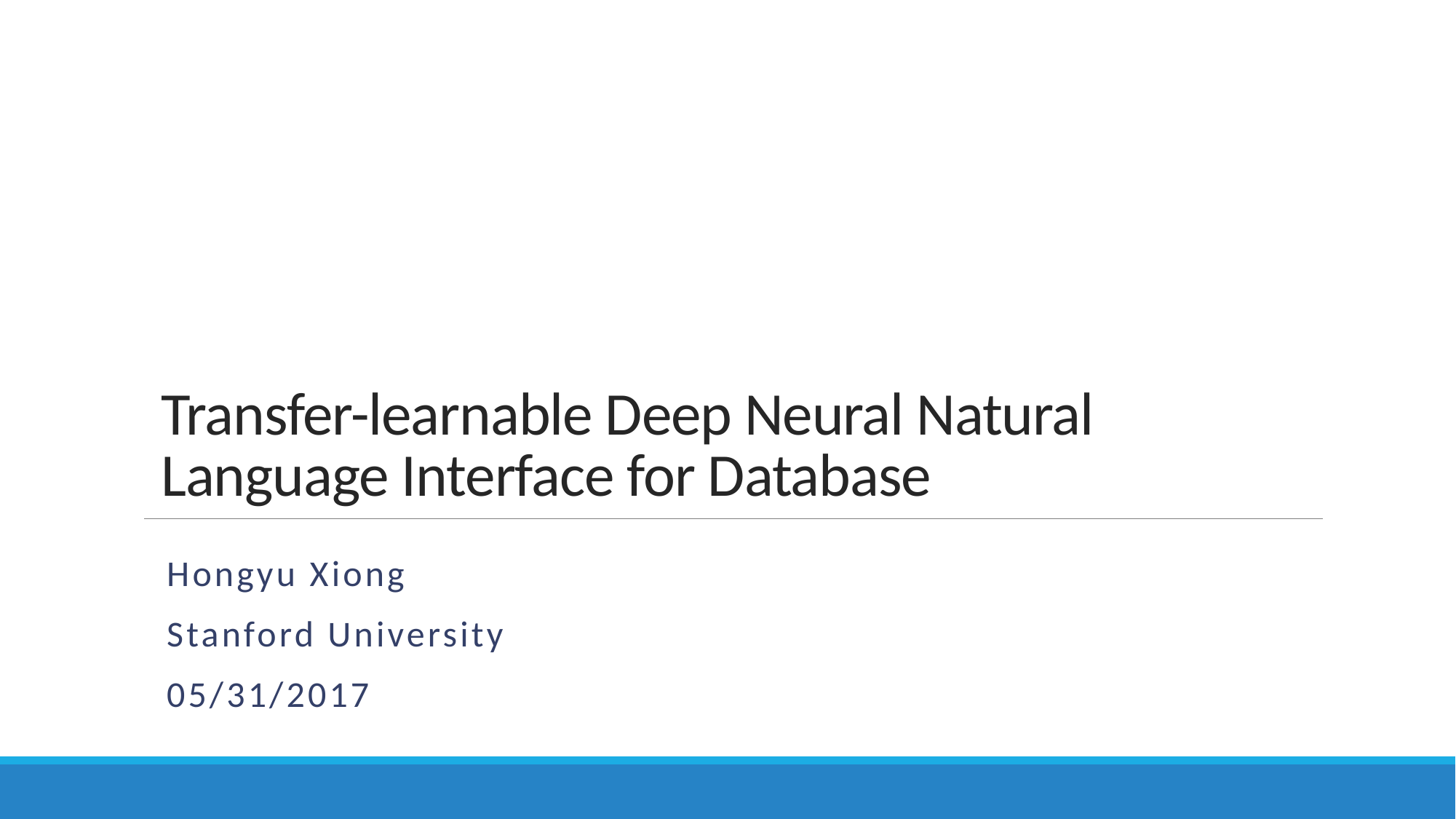

# Transfer-learnable Deep Neural Natural Language Interface for Database
Hongyu Xiong
Stanford University
05/31/2017